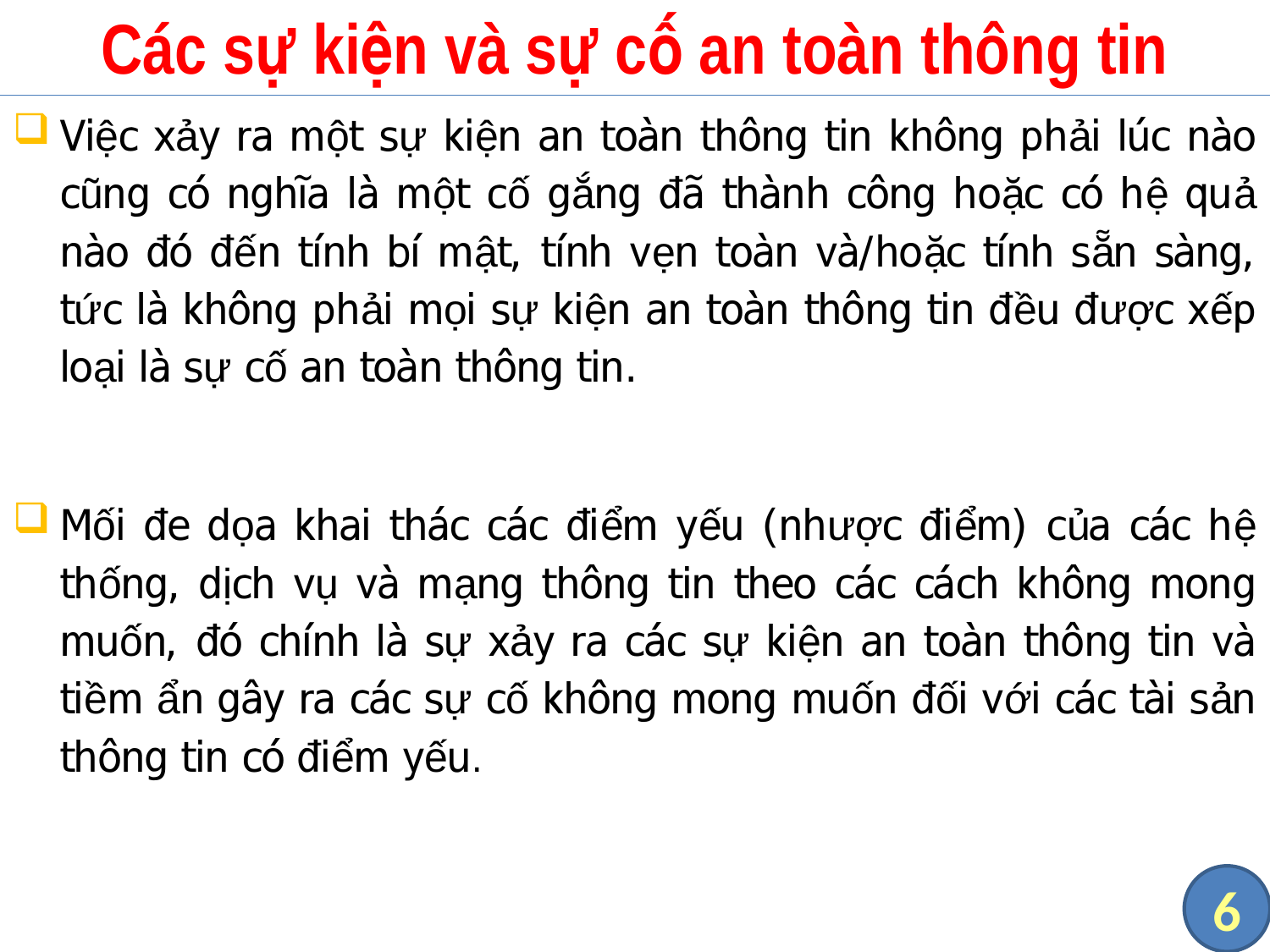

# Các sự kiện và sự cố an toàn thông tin
Việc xảy ra một sự kiện an toàn thông tin không phải lúc nào cũng có nghĩa là một cố gắng đã thành công hoặc có hệ quả nào đó đến tính bí mật, tính vẹn toàn và/hoặc tính sẵn sàng, tức là không phải mọi sự kiện an toàn thông tin đều được xếp loại là sự cố an toàn thông tin.

Mối đe dọa khai thác các điểm yếu (nhược điểm) của các hệ thống, dịch vụ và mạng thông tin theo các cách không mong muốn, đó chính là sự xảy ra các sự kiện an toàn thông tin và tiềm ẩn gây ra các sự cố không mong muốn đối với các tài sản thông tin có điểm yếu.
6